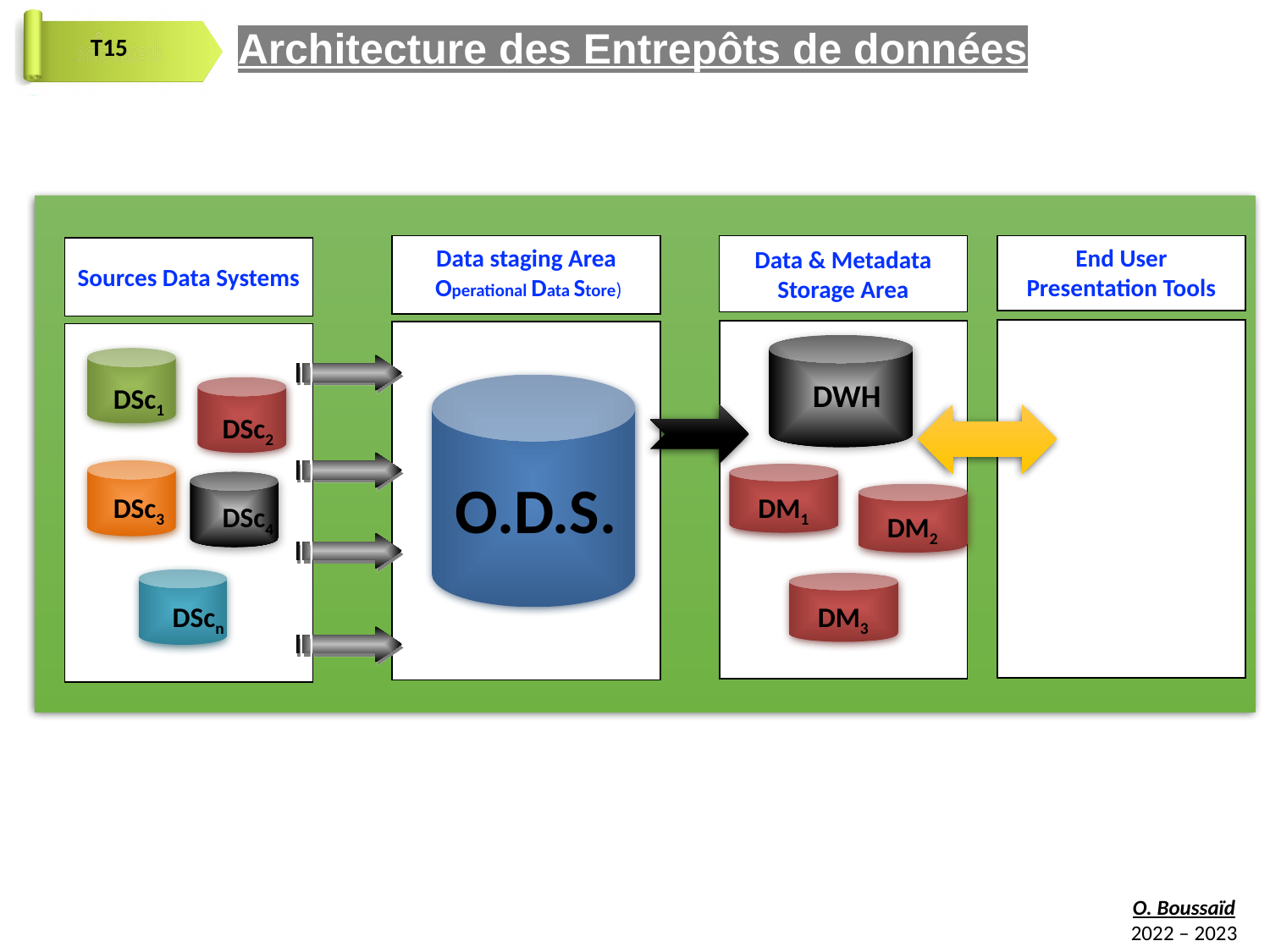

Architecture des Entrepôts de données

Data staging Area
 Operational Data Store)

O.D.S.
Data & Metadata Storage Area

DWH

DM1

DM2

DM3
End User
Presentation Tools

Sources Data Systems

DSc1
DSc2

DSc3
DSc4
DScn